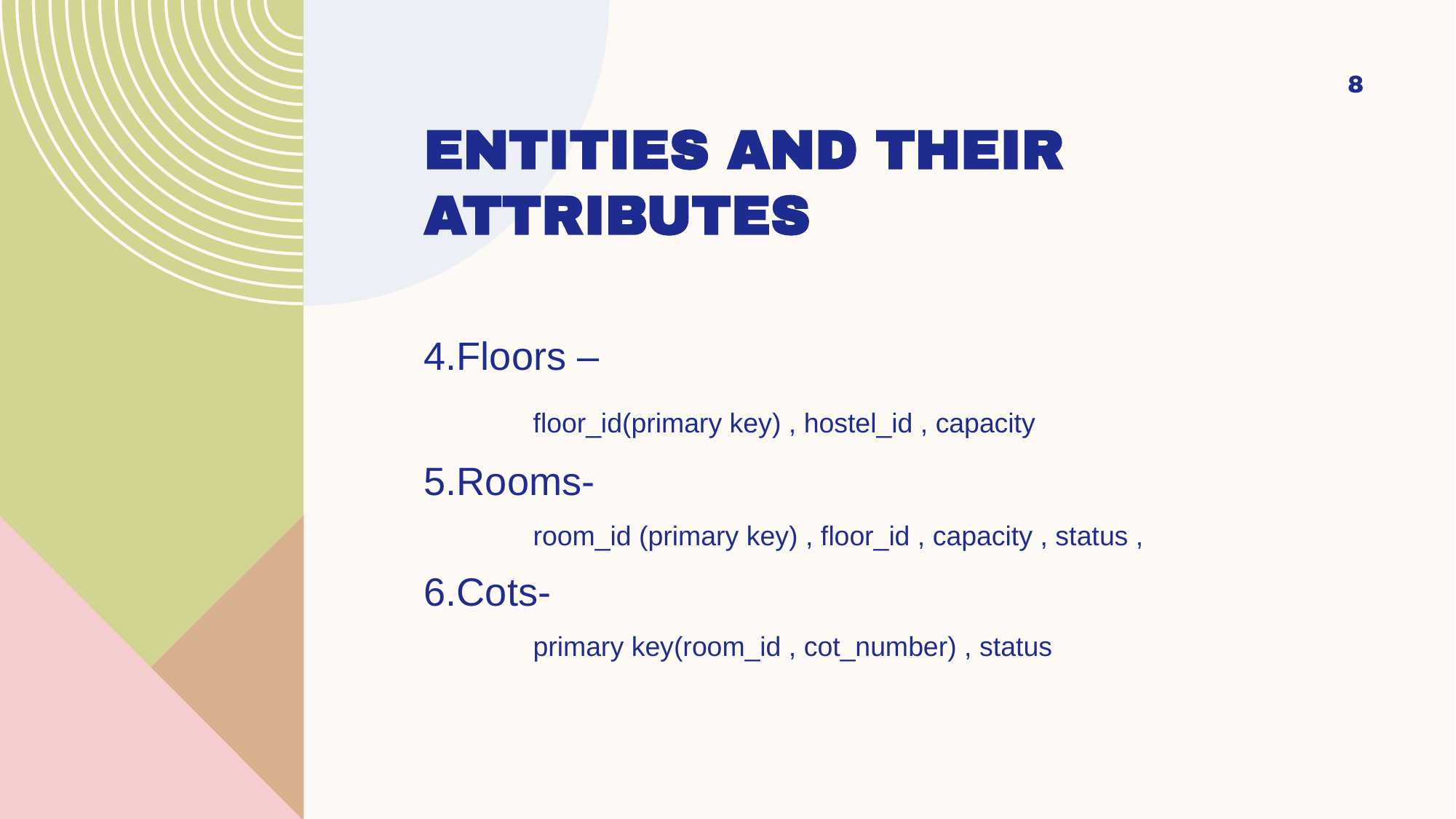

8
# Entities and their attributes
4.Floors –
	floor_id(primary key) , hostel_id , capacity
5.Rooms-
	room_id (primary key) , floor_id , capacity , status ,
6.Cots-
	primary key(room_id , cot_number) , status